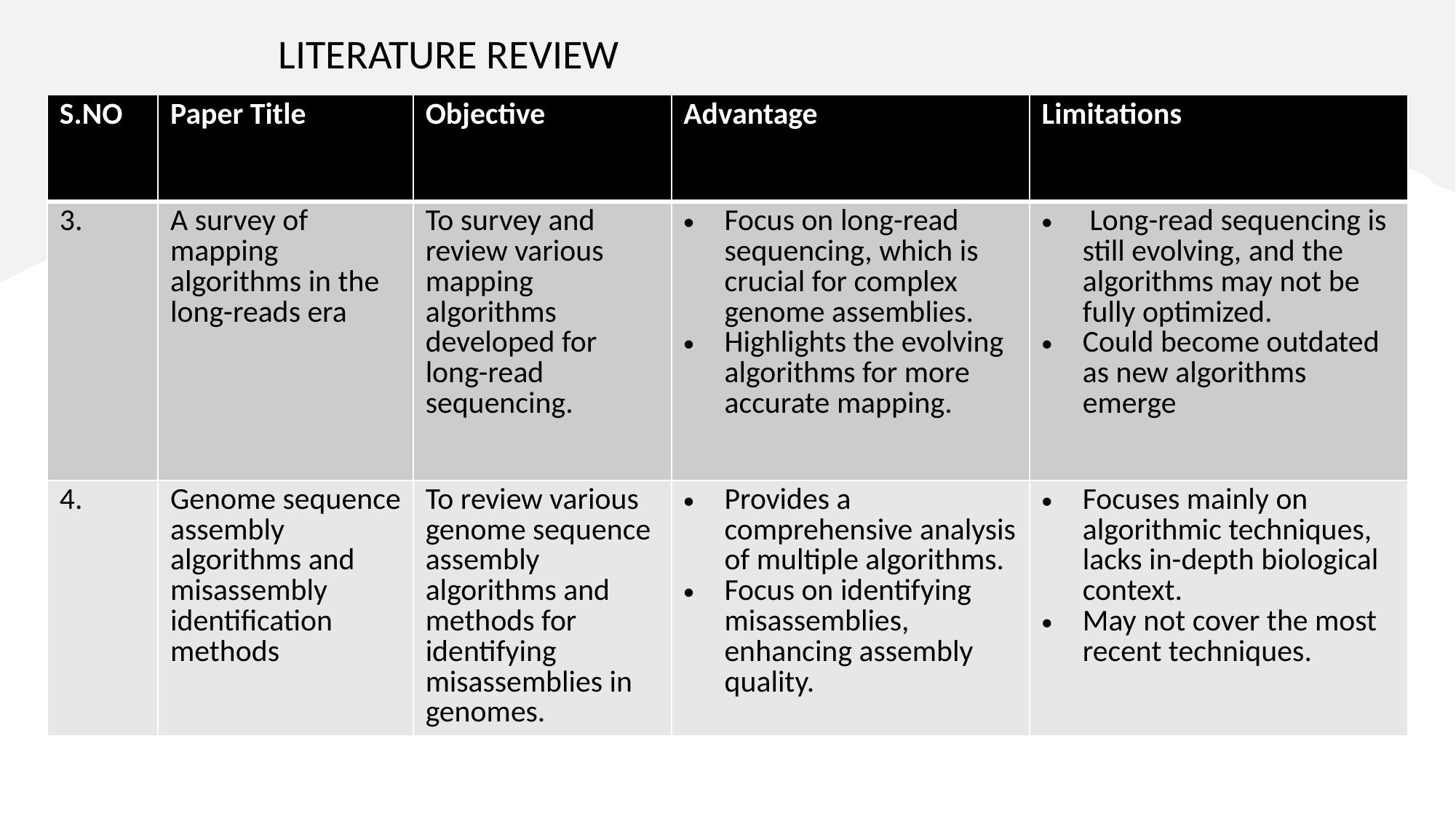

# LITERATURE REVIEW
| S.NO | Paper Title | Objective | Advantage | Limitations |
| --- | --- | --- | --- | --- |
| 3. | A survey of mapping algorithms in the long-reads era | To survey and review various mapping algorithms developed for long-read sequencing. | Focus on long-read sequencing, which is crucial for complex genome assemblies. Highlights the evolving algorithms for more accurate mapping. | Long-read sequencing is still evolving, and the algorithms may not be fully optimized. Could become outdated as new algorithms emerge |
| 4. | Genome sequence assembly algorithms and misassembly identification methods | To review various genome sequence assembly algorithms and methods for identifying misassemblies in genomes. | Provides a comprehensive analysis of multiple algorithms. Focus on identifying misassemblies, enhancing assembly quality. | Focuses mainly on algorithmic techniques, lacks in-depth biological context. May not cover the most recent techniques. |